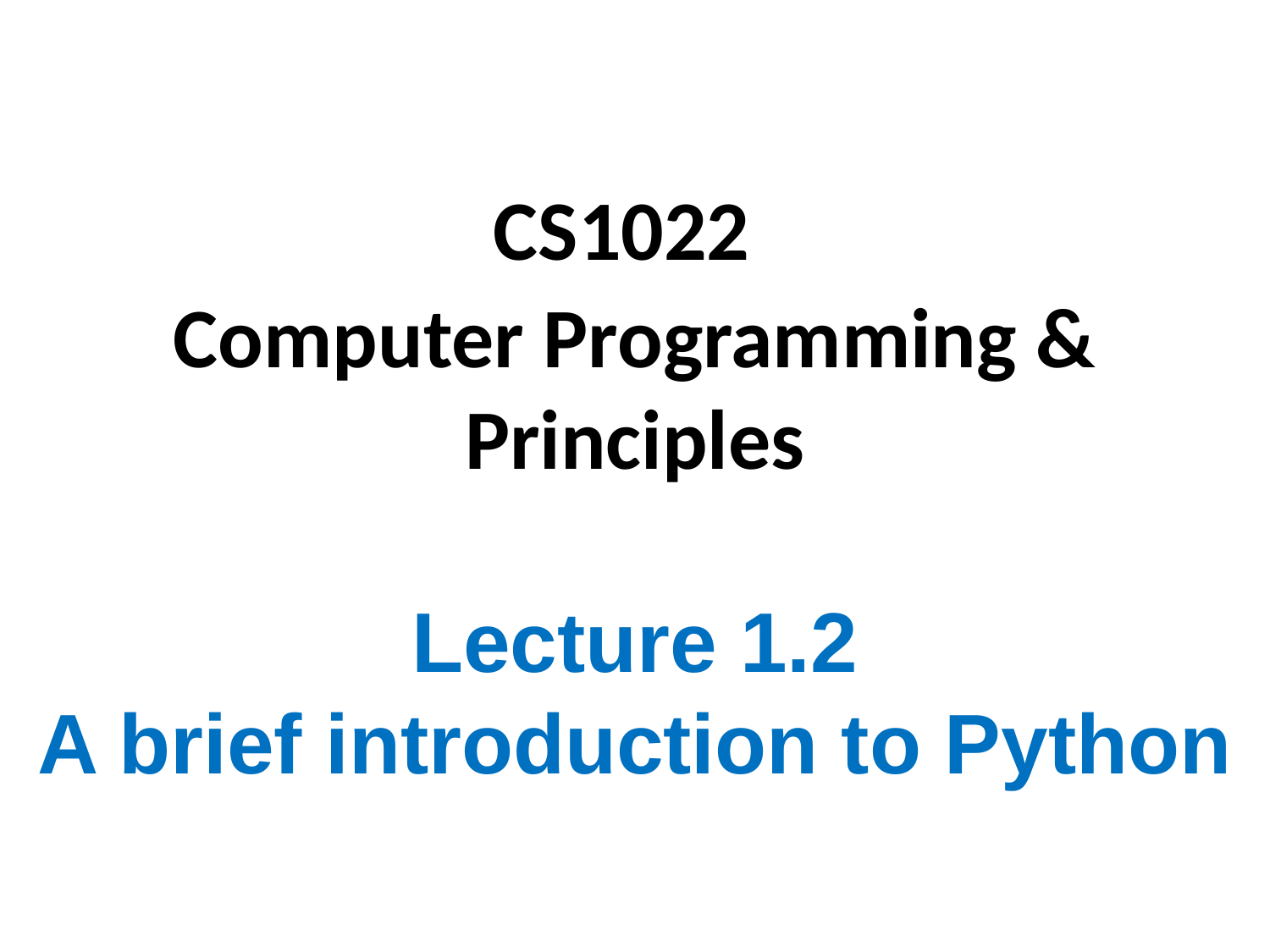

# CS1022 Computer Programming & Principles
Lecture 1.2
A brief introduction to Python